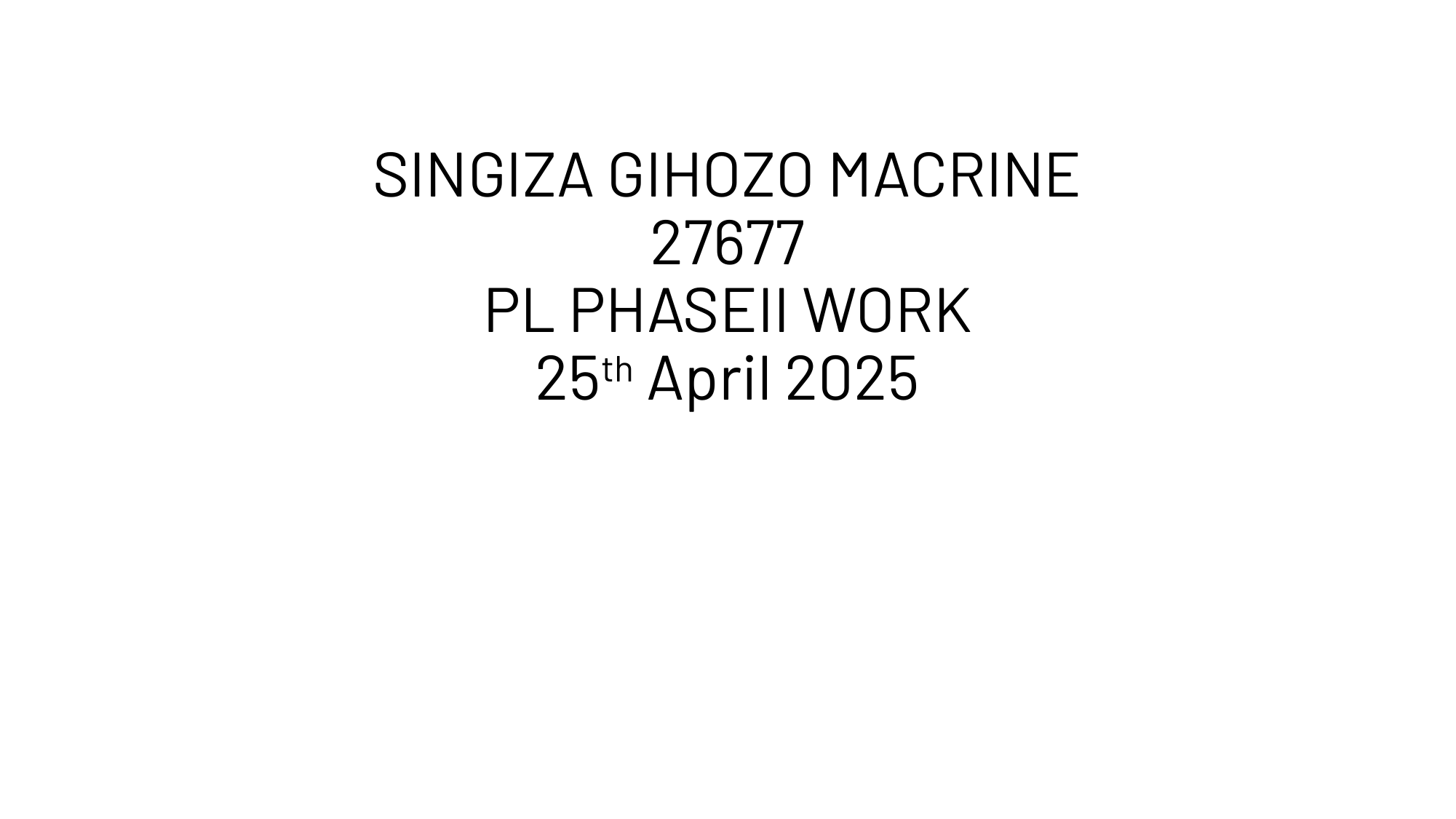

# SINGIZA GIHOZO MACRINE 27677 PL PHASEII WORK 25th April 2025